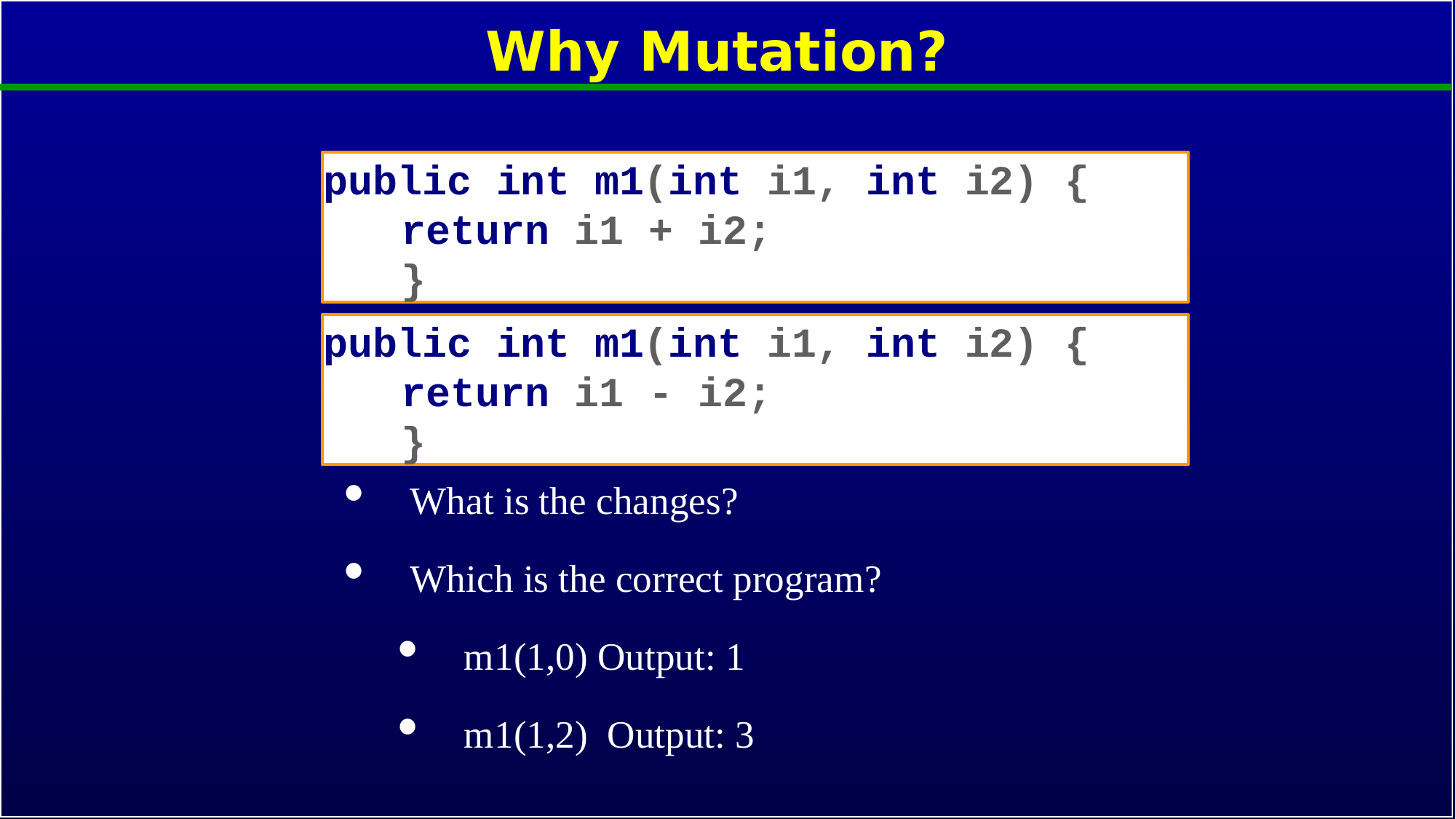

# Why Mutation?
public int m1(int i1, int i2) {
return i1 + i2;
}

What is the changes?
Which is the correct program?
m1(1,0) Output: 1
m1(1,2)  Output: 3

public int m1(int i1, int i2) {
return i1 - i2;
}